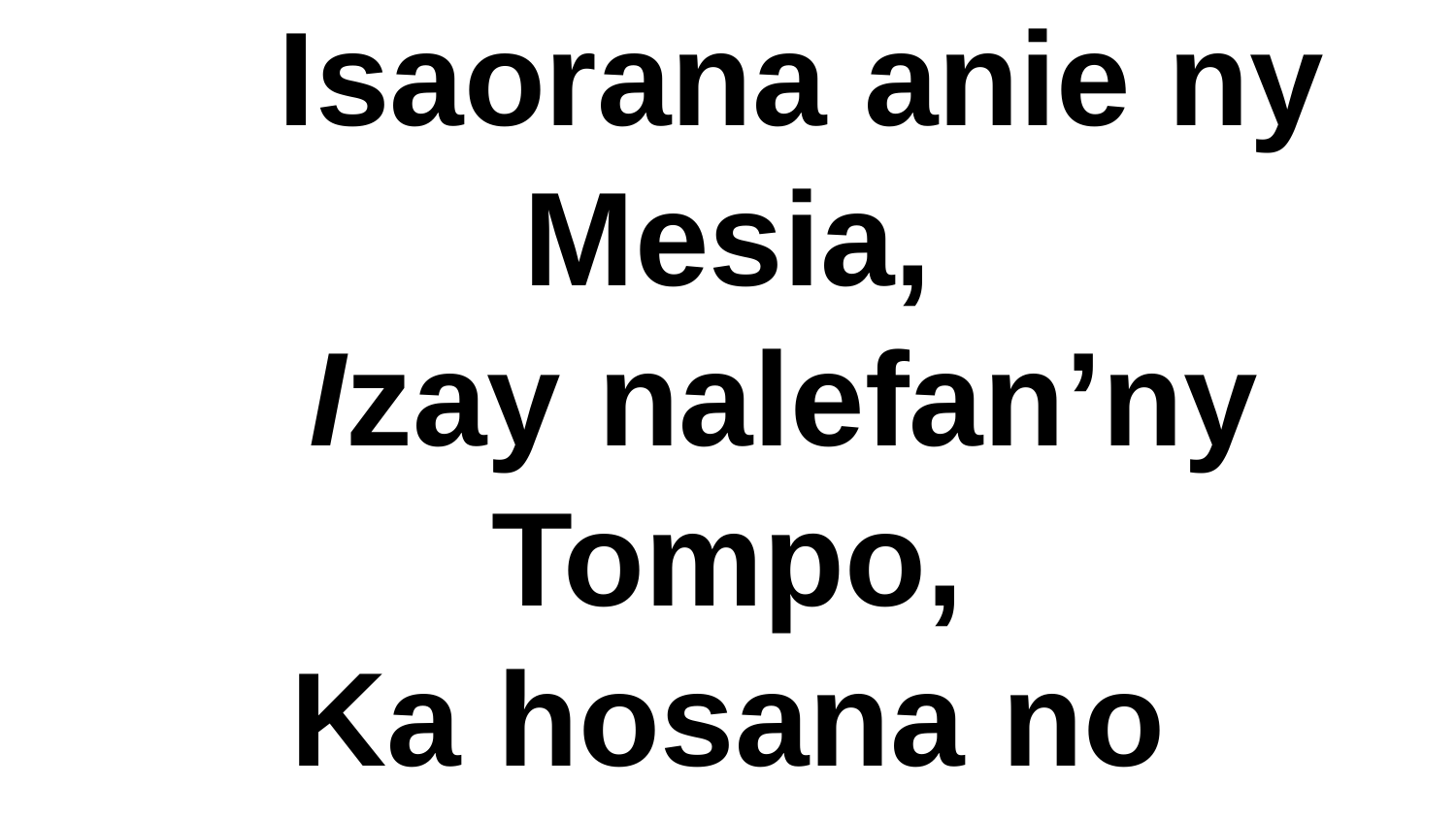

# He, hosana ! Isaorana anie ny Mesia, Izay nalefan’ny Tompo, Ka hosana no asandratray